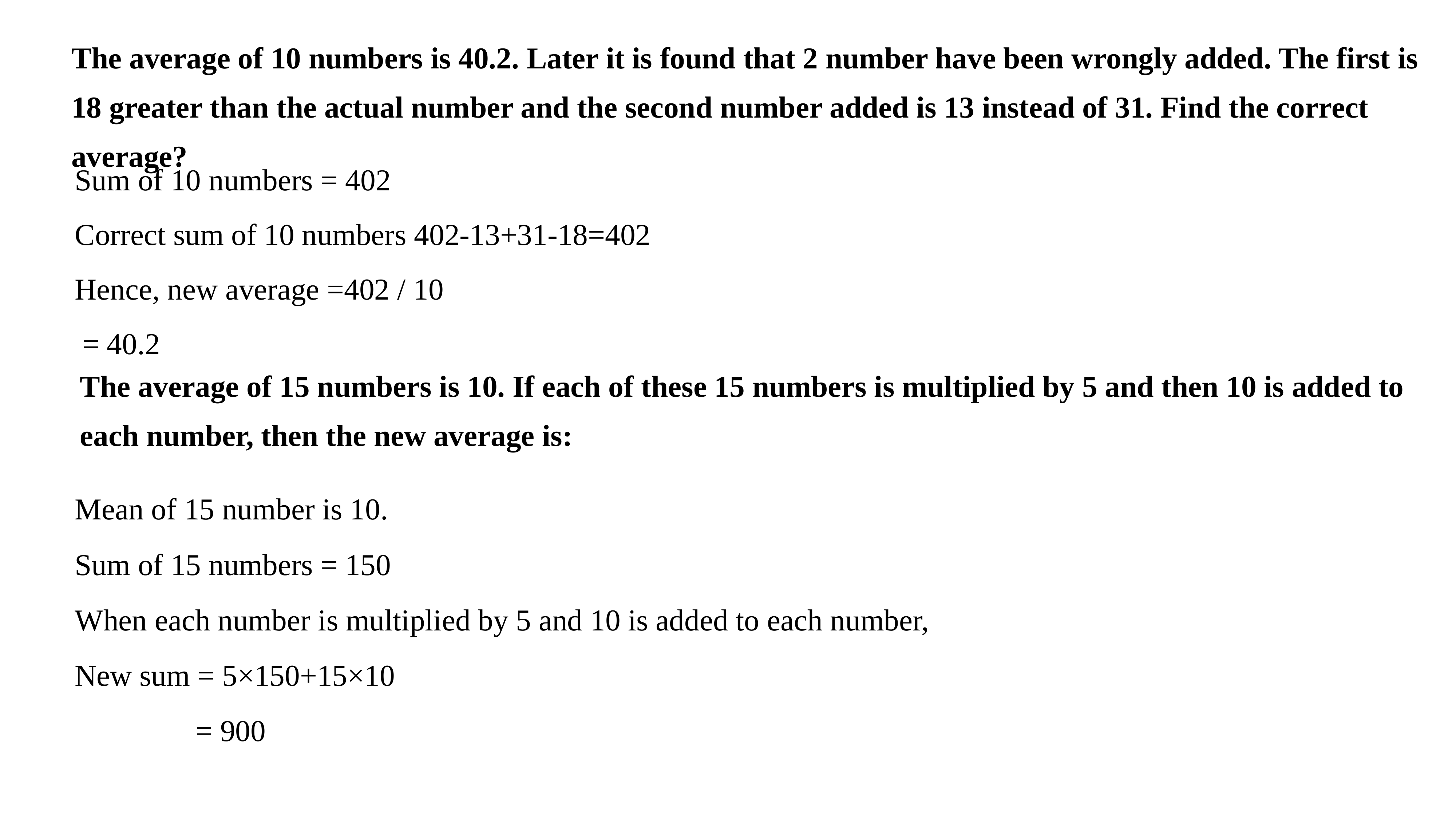

The average of 10 numbers is 40.2. Later it is found that 2 number have been wrongly added. The first is 18 greater than the actual number and the second number added is 13 instead of 31. Find the correct average?
Sum of 10 numbers = 402
Correct sum of 10 numbers 402-13+31-18=402
Hence, new average =402 / 10
 = 40.2
The average of 15 numbers is 10. If each of these 15 numbers is multiplied by 5 and then 10 is added to each number, then the new average is:
Mean of 15 number is 10.
Sum of 15 numbers = 150
When each number is multiplied by 5 and 10 is added to each number,
New sum = 5×150+15×10
                = 900

Now, new mean = 900 / 15
                           = 60